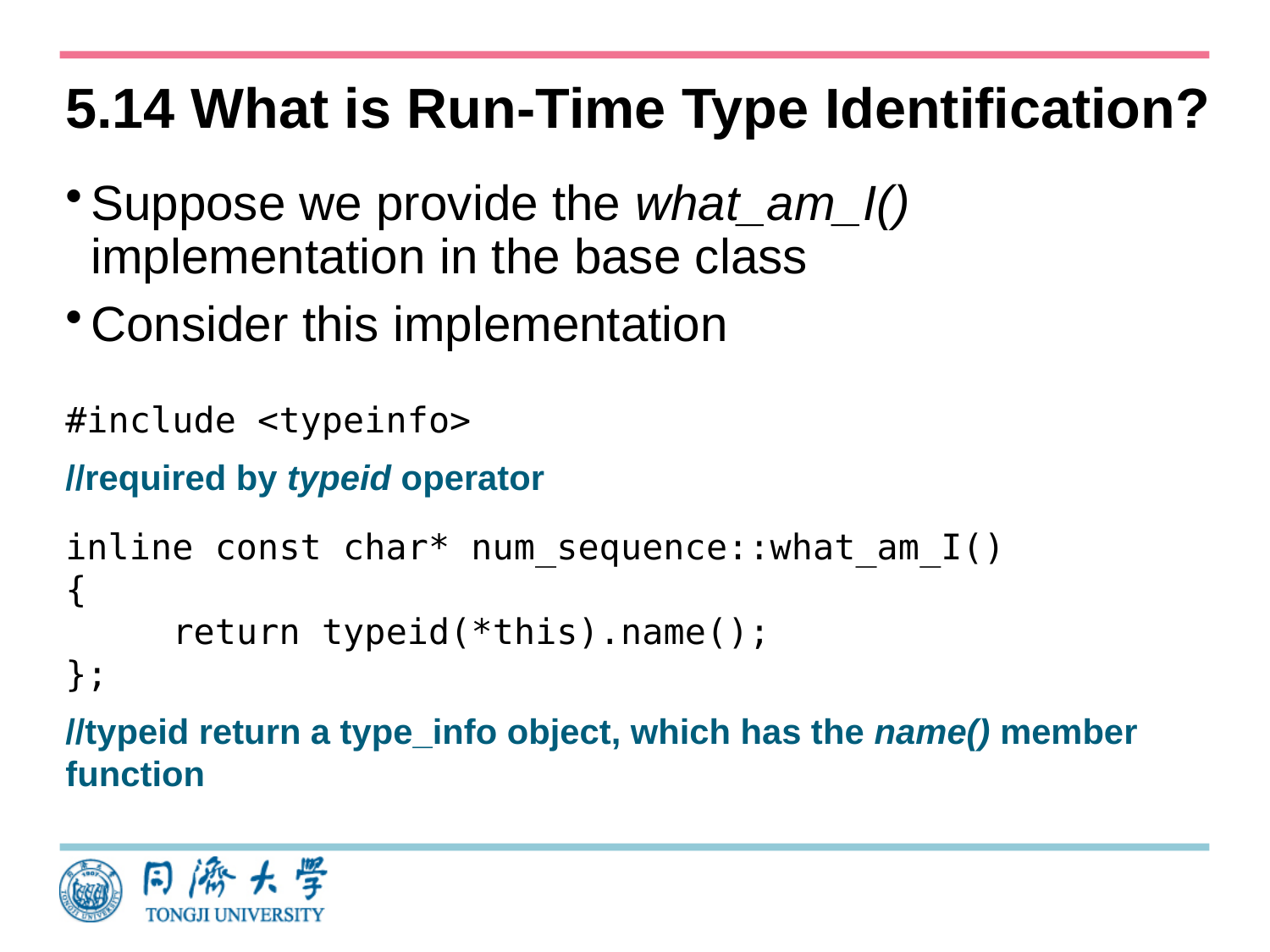

# 5.14 What is Run-Time Type Identification?
Suppose we provide the what_am_I() implementation in the base class
Consider this implementation
#include <typeinfo>

inline const char* num_sequence::what_am_I()
{
     return typeid(*this).name();
};
//required by typeid operator

//typeid return a type_info object, which has the name() member function